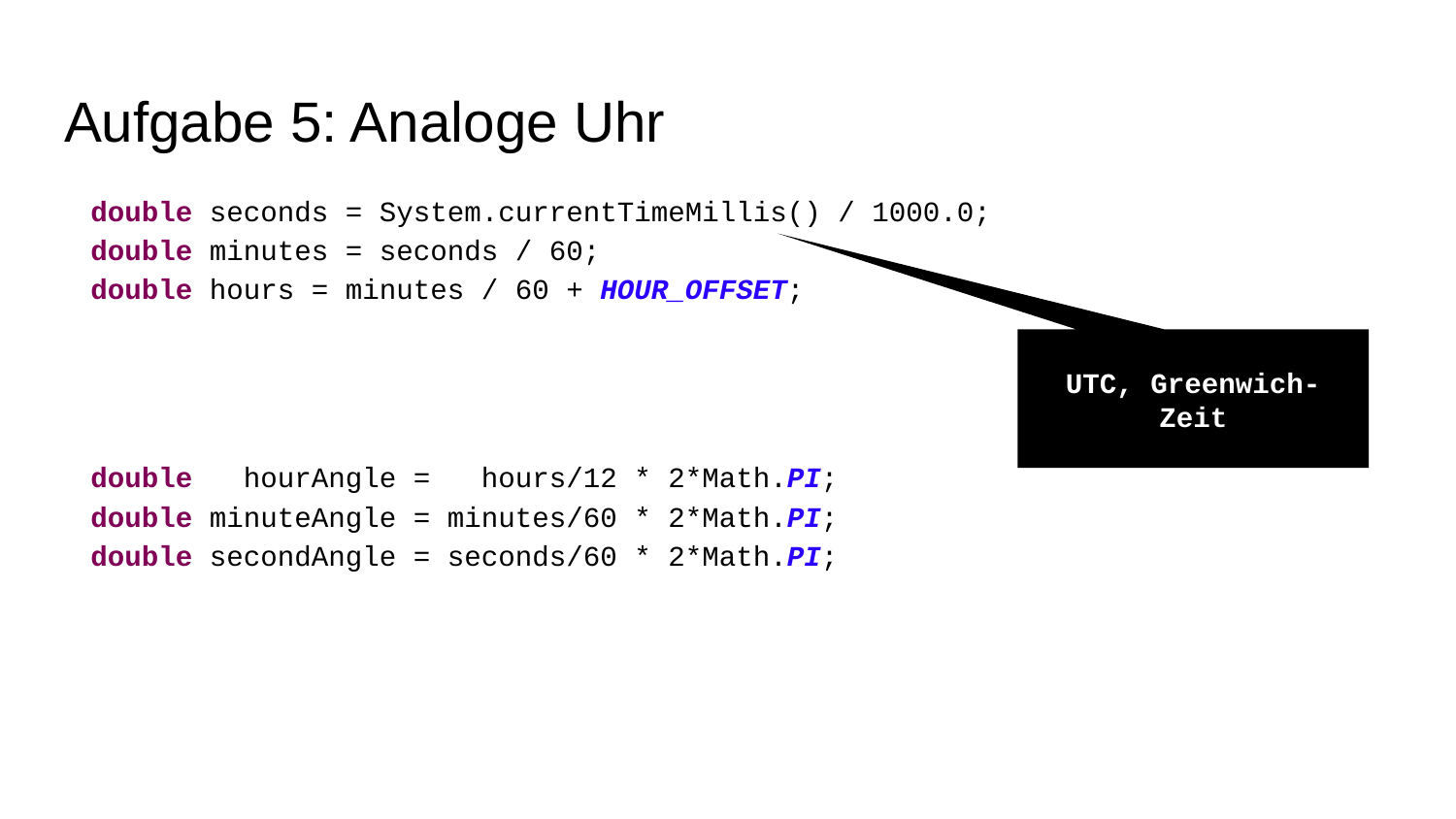

# Aufgabe 5: Analoge Uhr
double seconds = System.currentTimeMillis() / 1000.0;
double minutes = seconds / 60;
double hours = minutes / 60 + HOUR_OFFSET;

double   hourAngle =   hours/12 * 2*Math.PI;
double minuteAngle = minutes/60 * 2*Math.PI;
double secondAngle = seconds/60 * 2*Math.PI;

UTC, Greenwich-Zeit